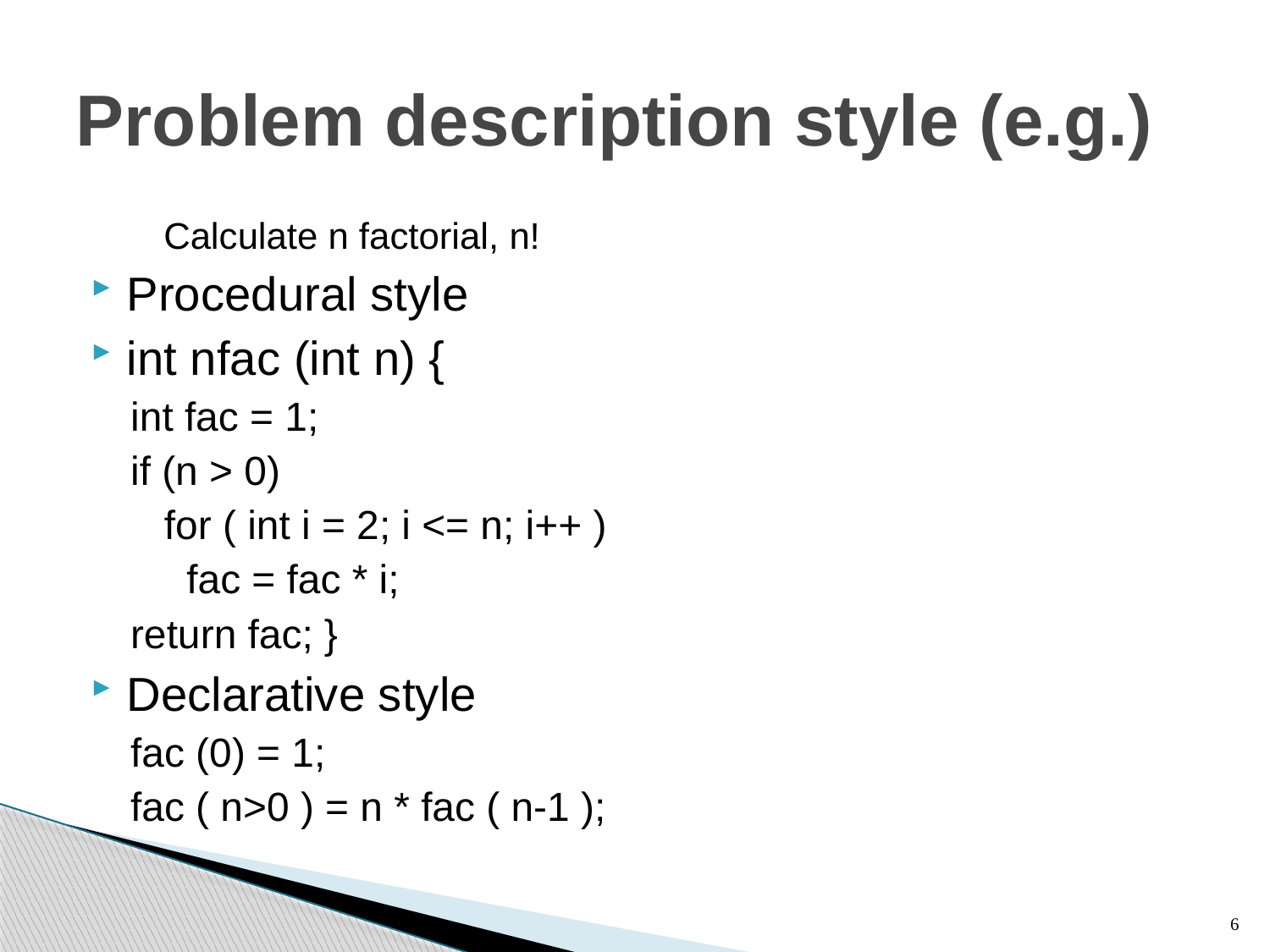

# Problem description style (e.g.)
Calculate n factorial, n!
Procedural style
int nfac (int n) {
int fac = 1;
if (n > 0)
   for ( int i = 2; i <= n; i++ )
     fac = fac * i;
return fac; }
Declarative style
fac (0) = 1;
fac ( n>0 ) = n * fac ( n-1 );
6